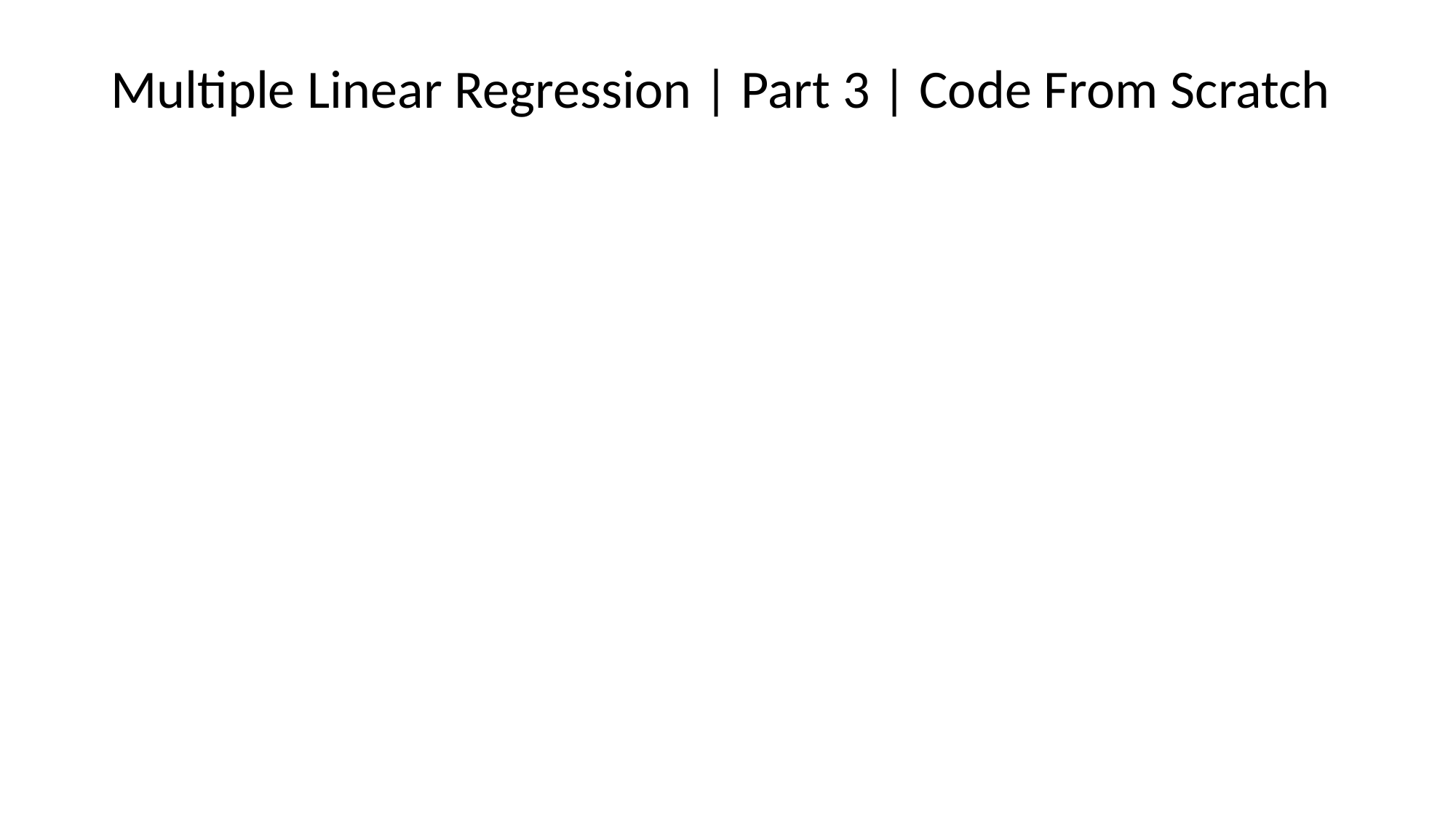

# Multiple Linear Regression | Part 3 | Code From Scratch